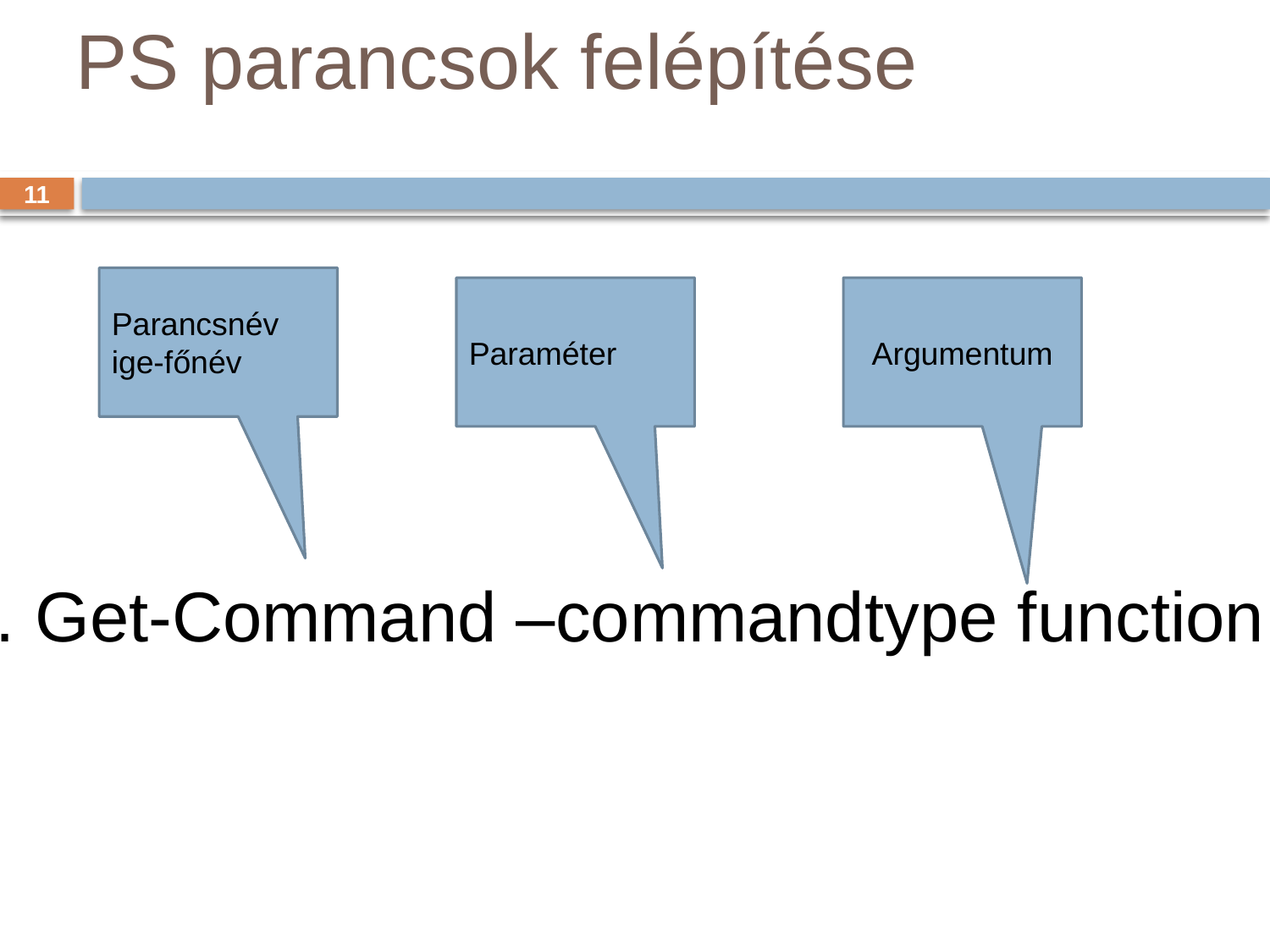

# PS parancsok felépítése
11
Parancsnév
ige-főnév
Paraméter
Argumentum
. Get-Command –commandtype function